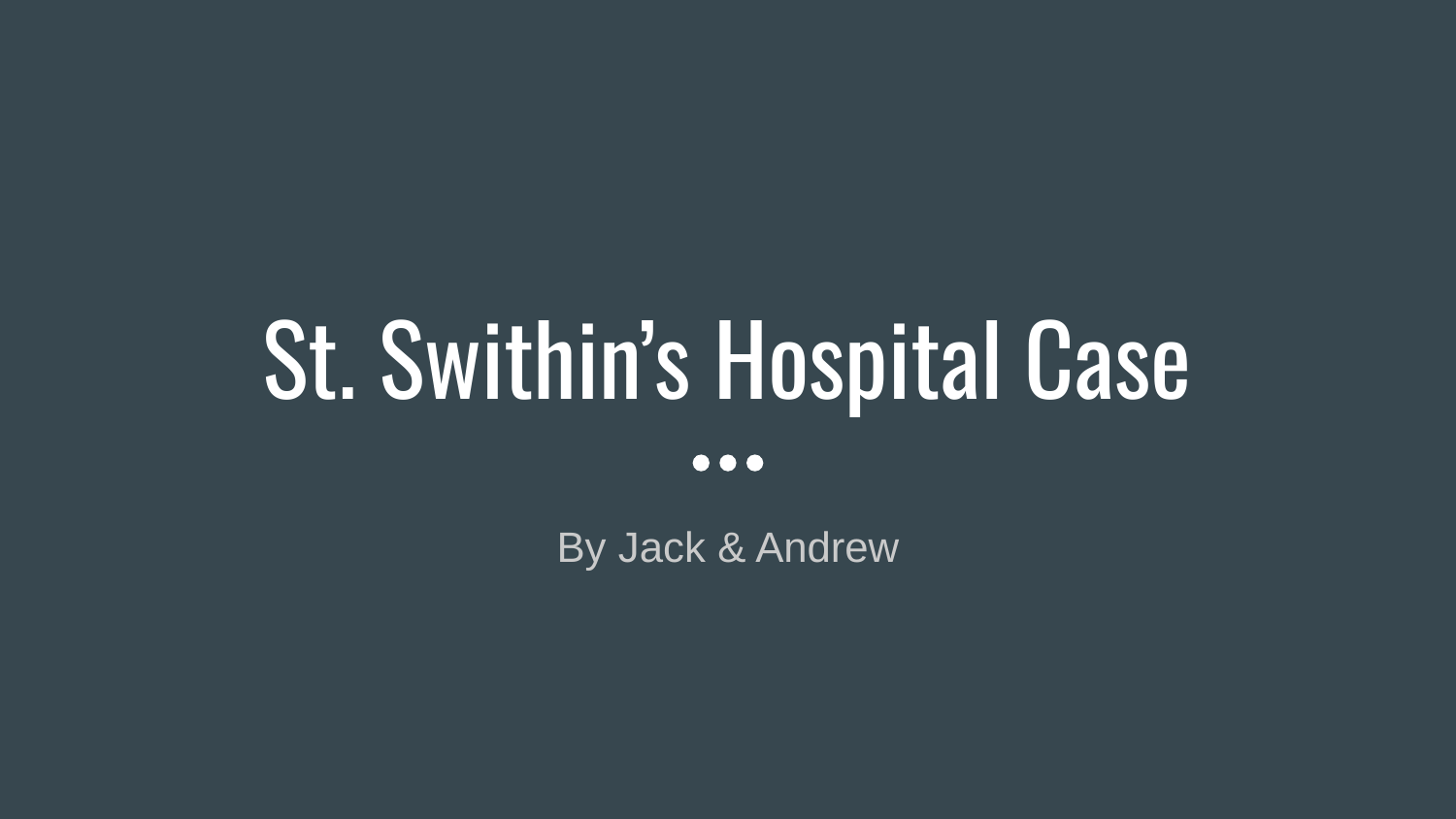

# St. Swithin’s Hospital Case
By Jack & Andrew